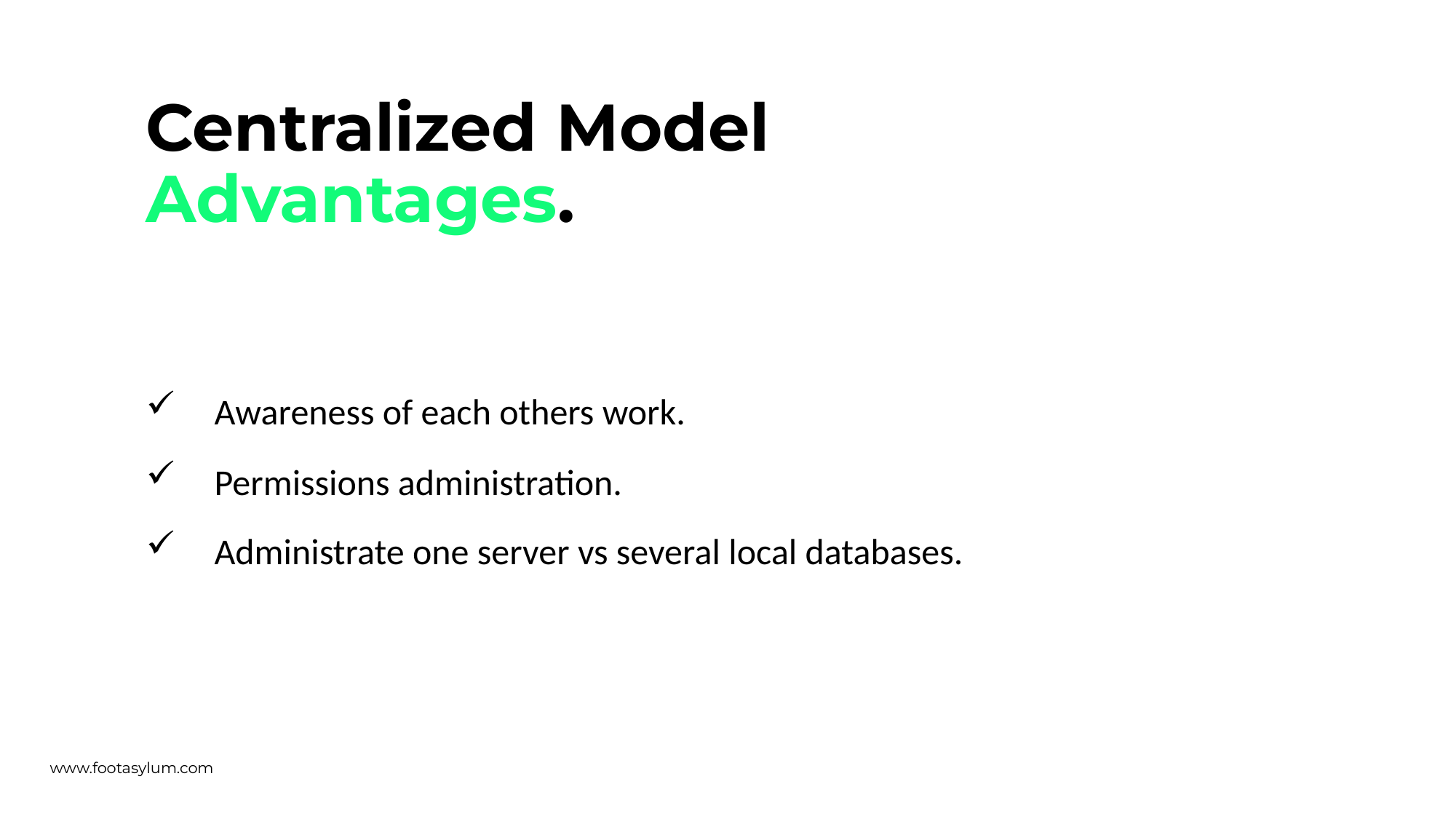

Centralized Model
Advantages.
Awareness of each others work.
Permissions administration.
Administrate one server vs several local databases.
www.footasylum.com